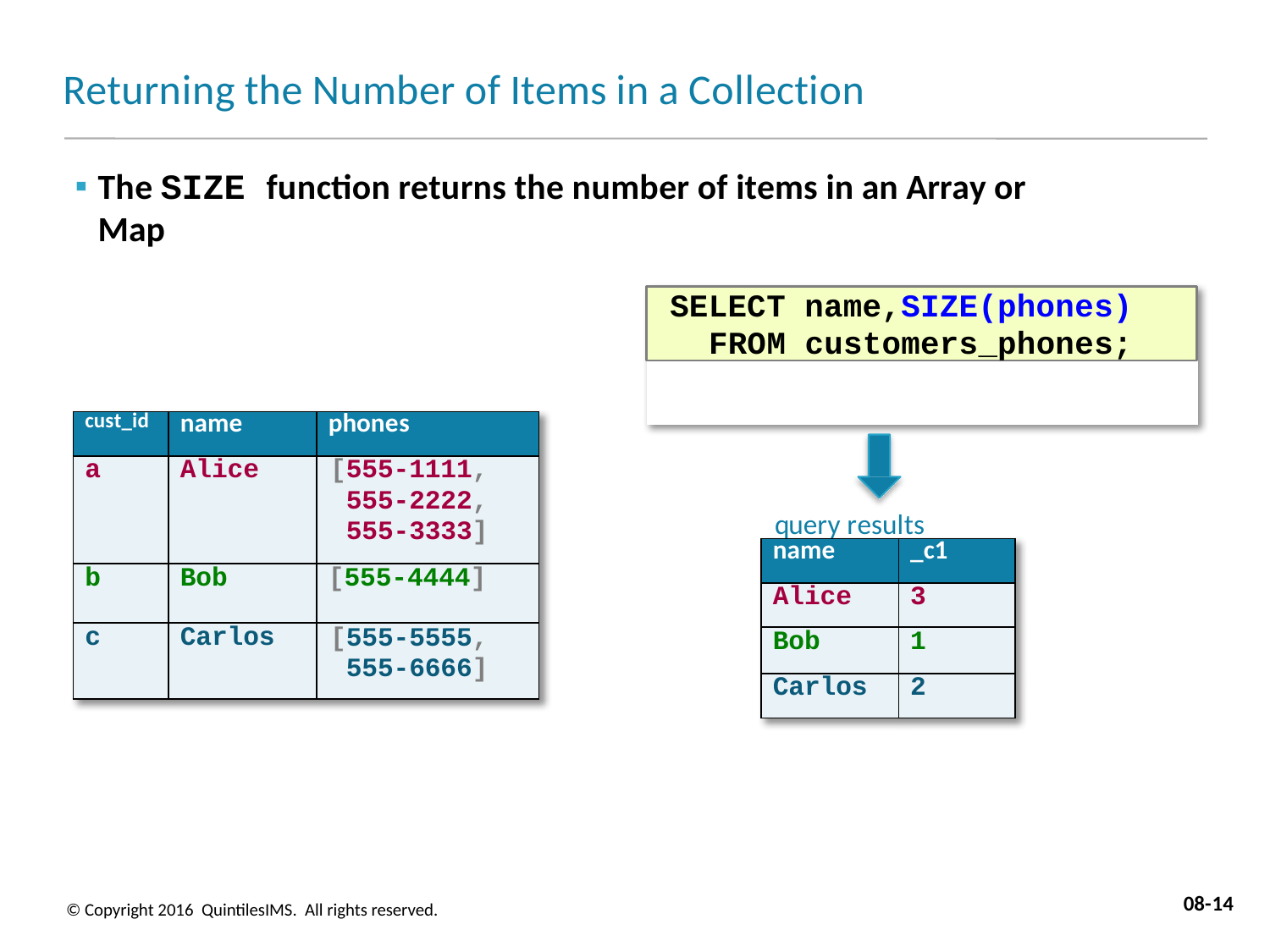

# Returning the Number of Items in a Collection
The SIZE function returns the number of items in an Array or Map

SELECT name,SIZE(phones) FROM customers_phones;

| cust\_id | name | phones |
| --- | --- | --- |
| a | Alice | [555-1111, 555-2222, 555-3333] |
| b | Bob | [555-4444] |
| c | Carlos | [555-5555, 555-6666] |

query results

| name | \_c1 |
| --- | --- |
| Alice | 3 |
| Bob | 1 |
| Carlos | 2 |
08-14
© Copyright 2016  QuintilesIMS.  All rights reserved.